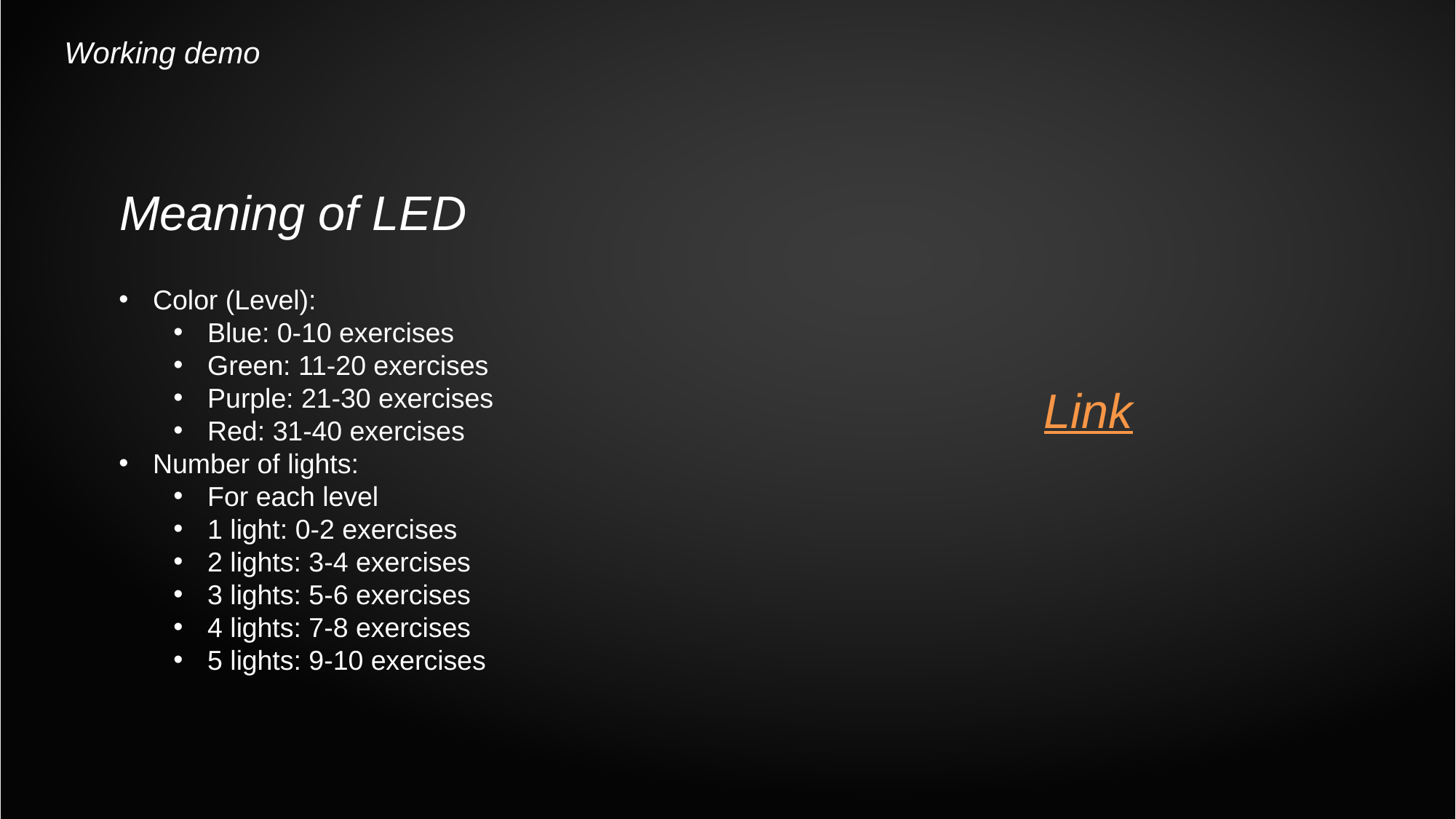

Working demo
Meaning of LED
Color (Level):
Blue: 0-10 exercises
Green: 11-20 exercises
Purple: 21-30 exercises
Red: 31-40 exercises
Number of lights:
For each level
1 light: 0-2 exercises
2 lights: 3-4 exercises
3 lights: 5-6 exercises
4 lights: 7-8 exercises
5 lights: 9-10 exercises

Link